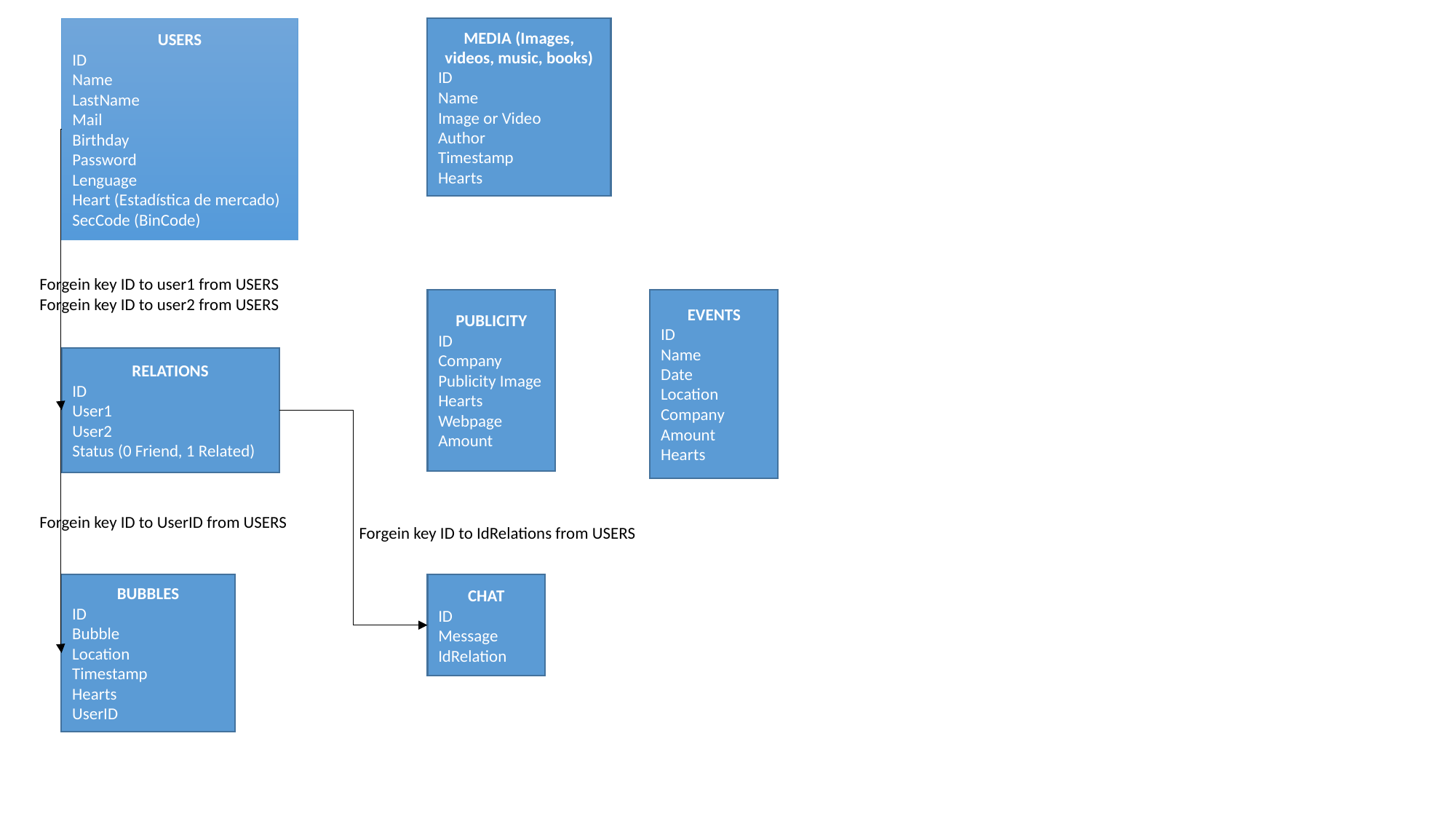

USERS
ID
Name
LastName
Mail
Birthday
Password
Lenguage
Heart (Estadística de mercado)
SecCode (BinCode)
MEDIA (Images, videos, music, books)
ID
Name
Image or Video
Author
Timestamp
Hearts
Forgein key ID to user1 from USERS
Forgein key ID to user2 from USERS
PUBLICITY
ID
Company
Publicity Image
Hearts
Webpage
Amount
EVENTS
ID
Name
Date
Location
Company
Amount
Hearts
RELATIONS
ID
User1
User2
Status (0 Friend, 1 Related)
Forgein key ID to UserID from USERS
Forgein key ID to IdRelations from USERS
BUBBLES
ID
Bubble
Location
Timestamp
Hearts
UserID
CHAT
ID
Message
IdRelation